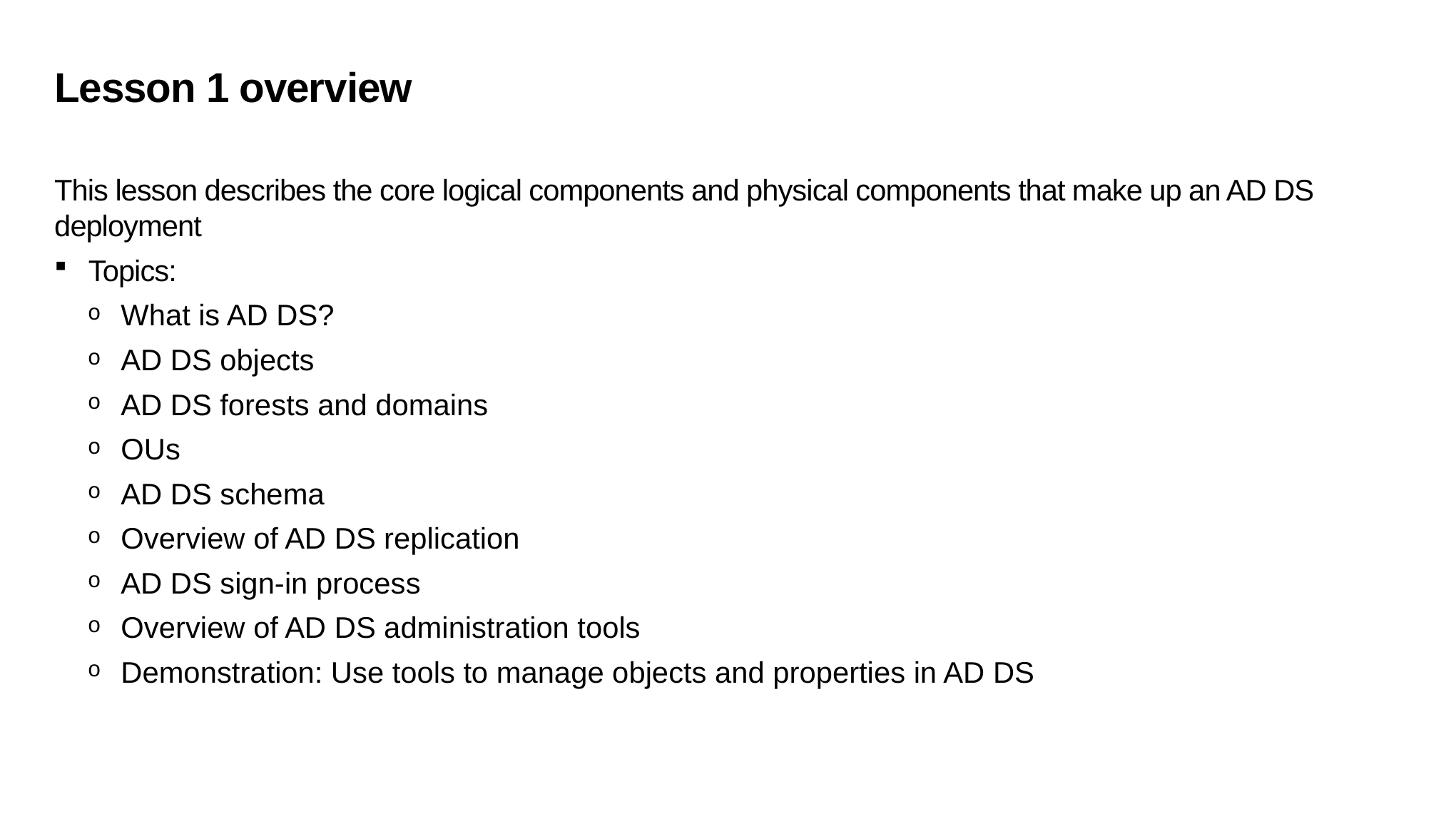

# Lesson 1 overview
This lesson describes the core logical components and physical components that make up an AD DS deployment
Topics:
What is AD DS?
AD DS objects
AD DS forests and domains
OUs
AD DS schema
Overview of AD DS replication
AD DS sign-in process
Overview of AD DS administration tools
Demonstration: Use tools to manage objects and properties in AD DS